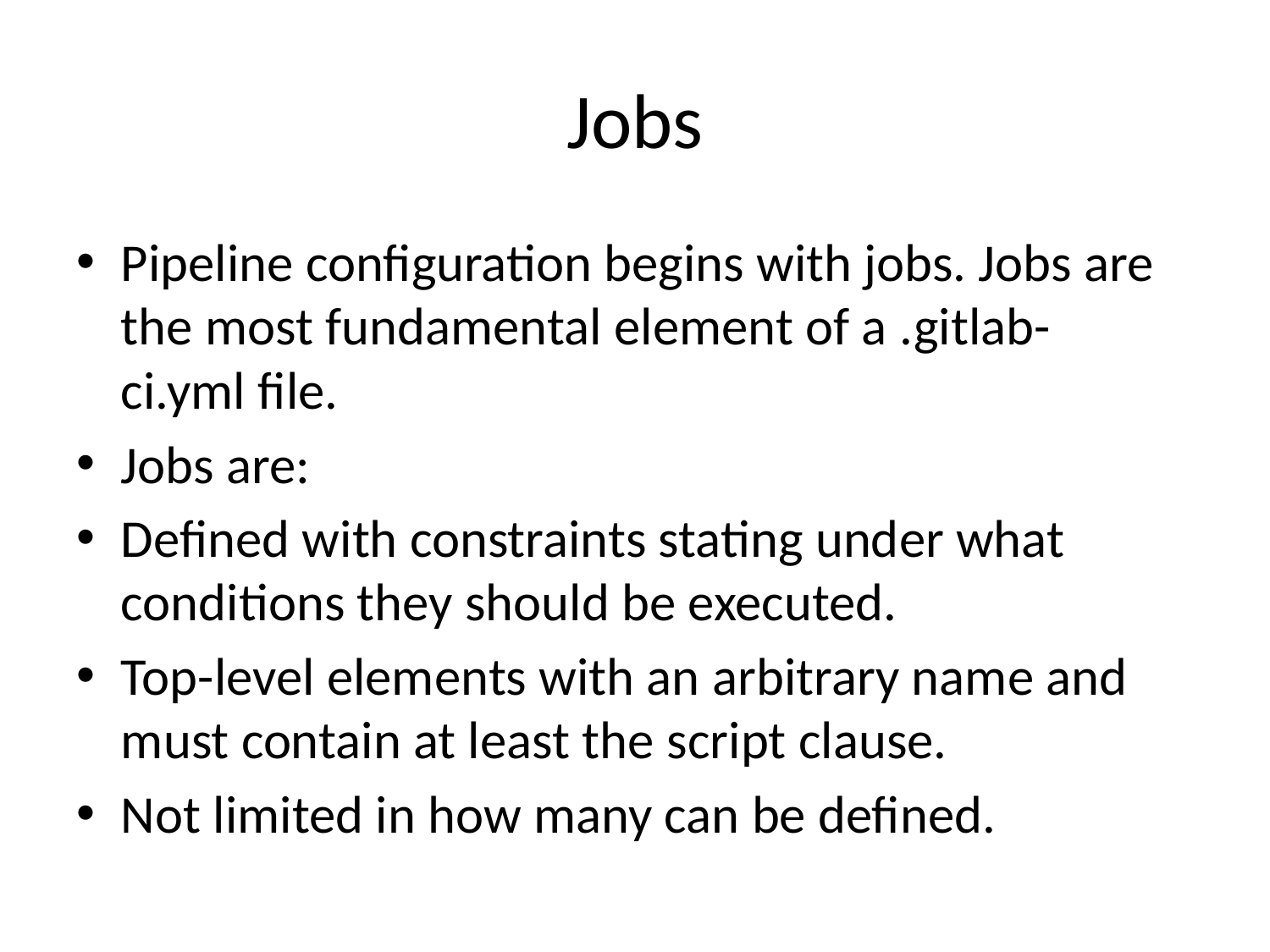

# Jobs
Pipeline configuration begins with jobs. Jobs are the most fundamental element of a .gitlab-ci.yml file.
Jobs are:
Defined with constraints stating under what conditions they should be executed.
Top-level elements with an arbitrary name and must contain at least the script clause.
Not limited in how many can be defined.